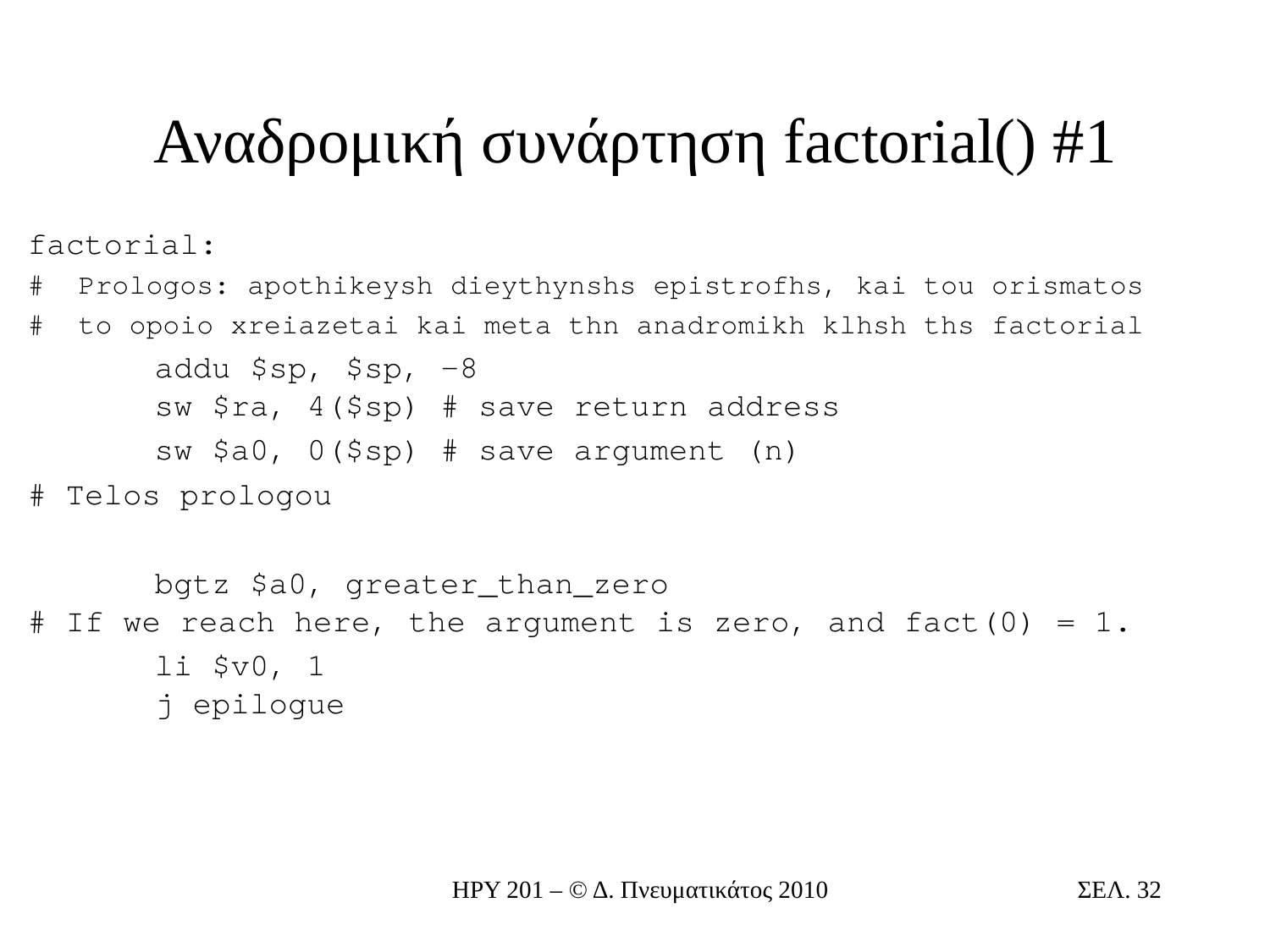

# Αναδρομική συνάρτηση factorial() #1
factorial:
#  Prologos: apothikeysh dieythynshs epistrofhs, kai tou orismatos
#  to opoio xreiazetai kai meta thn anadromikh klhsh ths factorial
	addu $sp, $sp, -8
	sw $ra, 4($sp) # save return address
	sw $a0, 0($sp) # save argument (n)
# Telos prologou

	bgtz $a0, greater_than_zero
# If we reach here, the argument is zero, and fact(0) = 1.
	li $v0, 1
	j epilogue

ΗΡΥ 201 – © Δ. Πνευματικάτος 2010
ΣΕΛ. 32